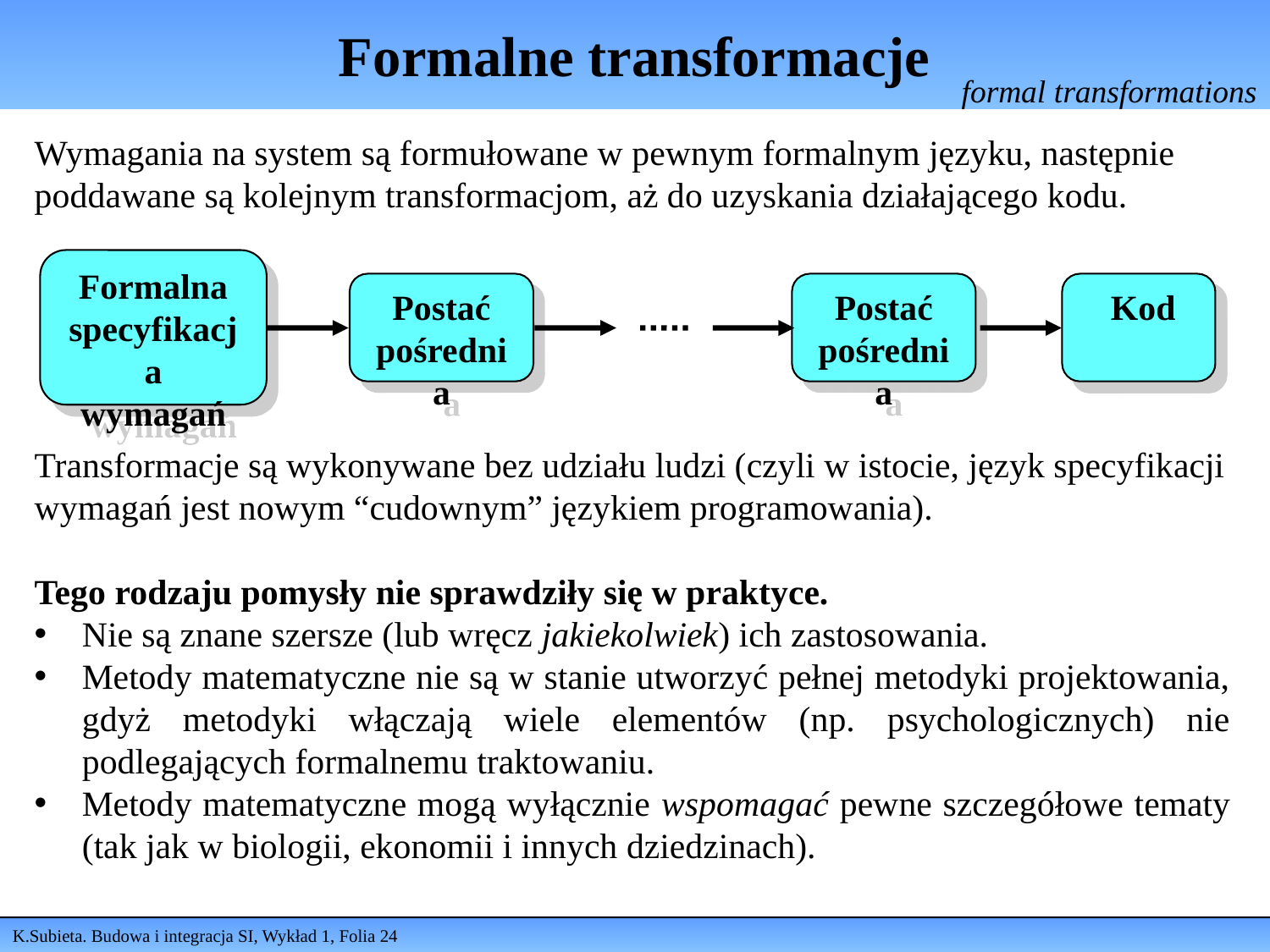

# Formalne transformacje
formal transformations
Wymagania na system są formułowane w pewnym formalnym języku, następnie poddawane są kolejnym transformacjom, aż do uzyskania działającego kodu.
Formalna
specyfikacja
wymagań
Postać
pośrednia
Postać
pośrednia
   Kod

Transformacje są wykonywane bez udziału ludzi (czyli w istocie, język specyfikacji wymagań jest nowym “cudownym” językiem programowania).

Tego rodzaju pomysły nie sprawdziły się w praktyce.
Nie są znane szersze (lub wręcz jakiekolwiek) ich zastosowania.
Metody matematyczne nie są w stanie utworzyć pełnej metodyki projektowania, gdyż metodyki włączają wiele elementów (np. psychologicznych) nie podlegających formalnemu traktowaniu.
Metody matematyczne mogą wyłącznie wspomagać pewne szczegółowe tematy (tak jak w biologii, ekonomii i innych dziedzinach).